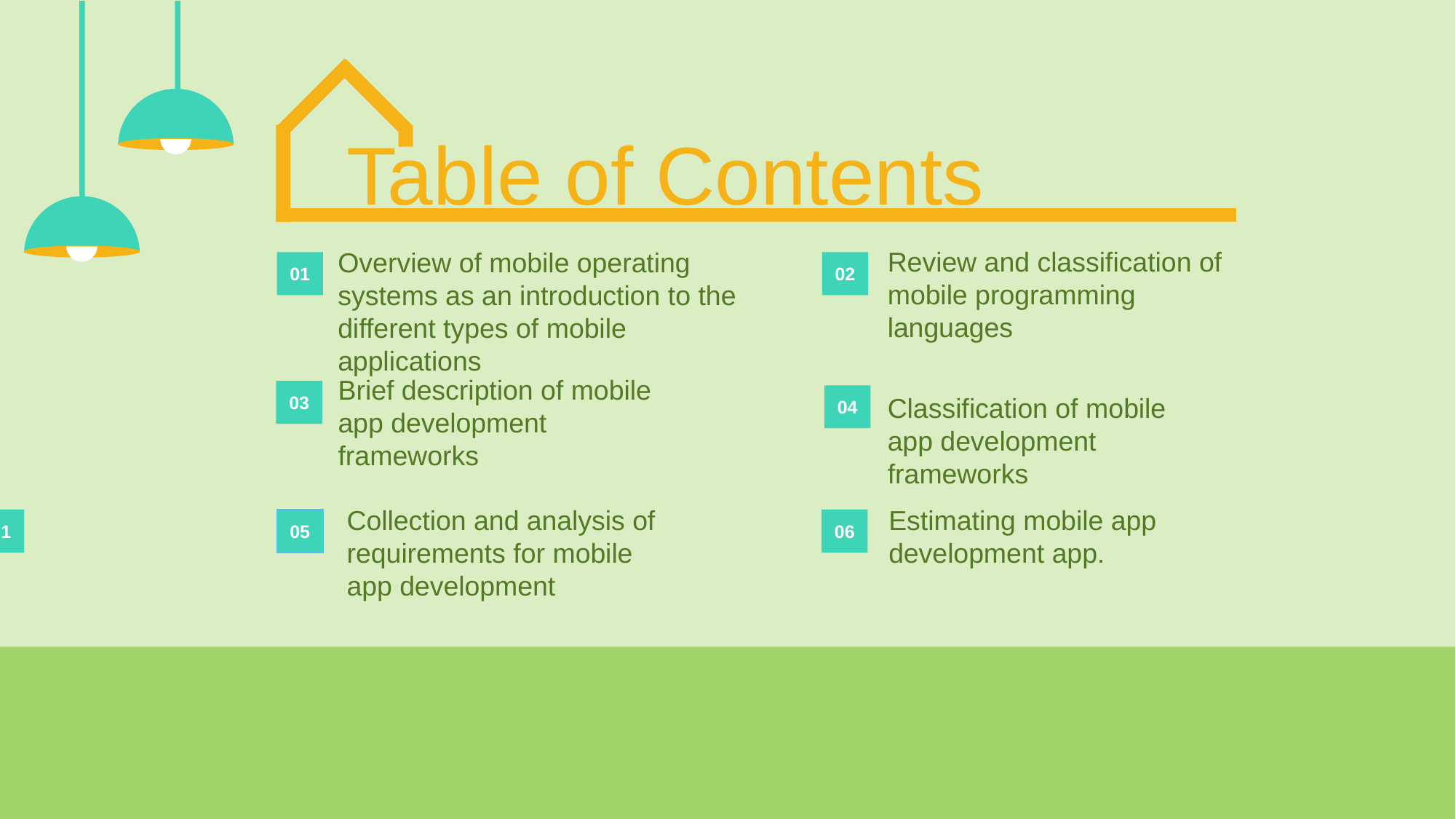

Table of Contents

Review and classification of mobile programming languages
Overview of mobile operating systems as an introduction to the different types of mobile applications
01
02
Brief description of mobile app development frameworks
03
04
Classification of mobile app development frameworks
Estimating mobile app development app.
Collection and analysis of requirements for mobile app development
01
05
06